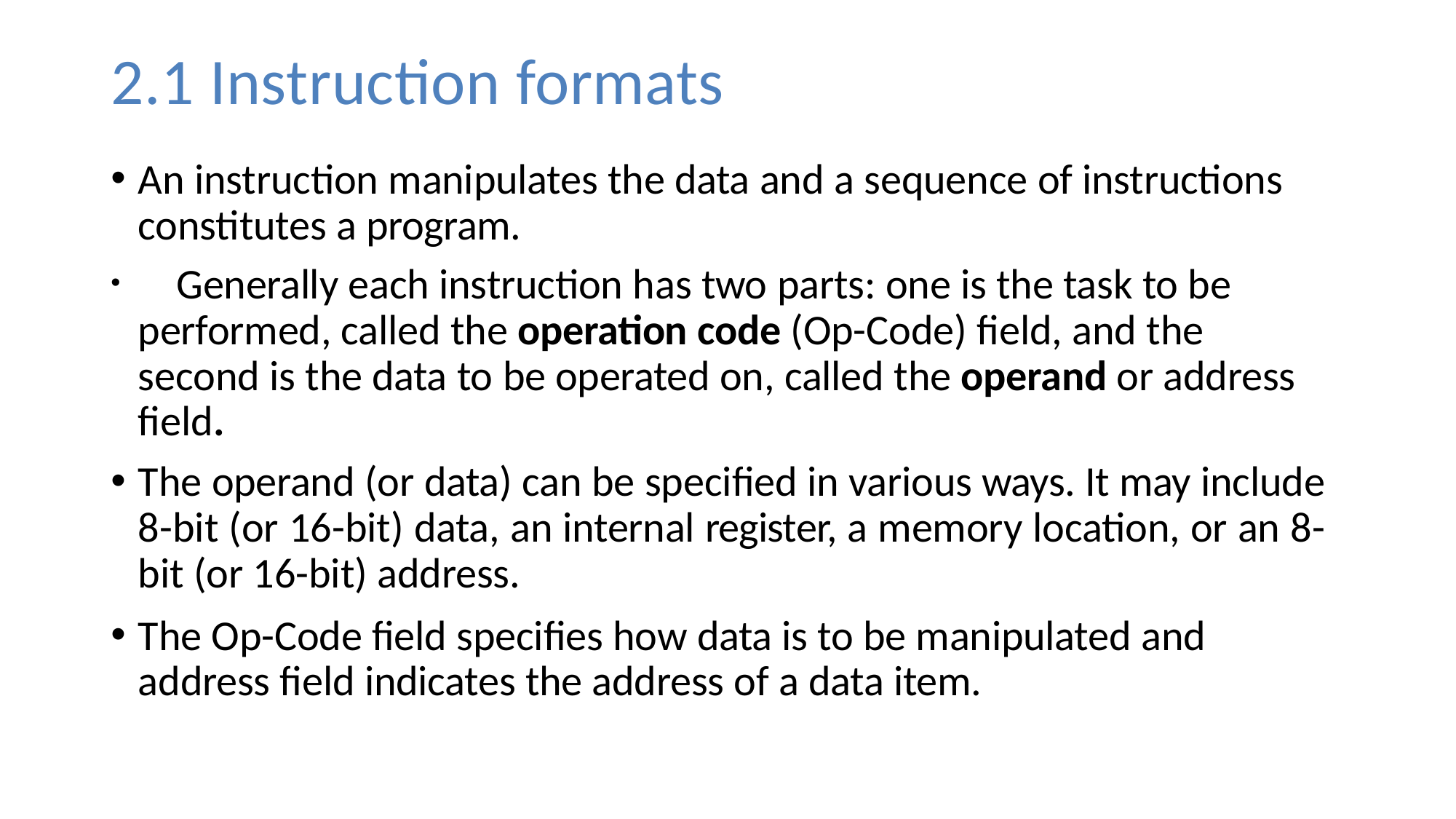

# 2.1 Instruction formats
An instruction manipulates the data and a sequence of instructions  constitutes a program.
	Generally each instruction has two parts: one is the task to be  performed, called the operation code (Op-Code) field, and the  second is the data to be operated on, called the operand or address  field.
The operand (or data) can be specified in various ways. It may include  8-bit (or 16-bit) data, an internal register, a memory location, or an 8-  bit (or 16-bit) address.
The Op-Code field specifies how data is to be manipulated and  address field indicates the address of a data item.